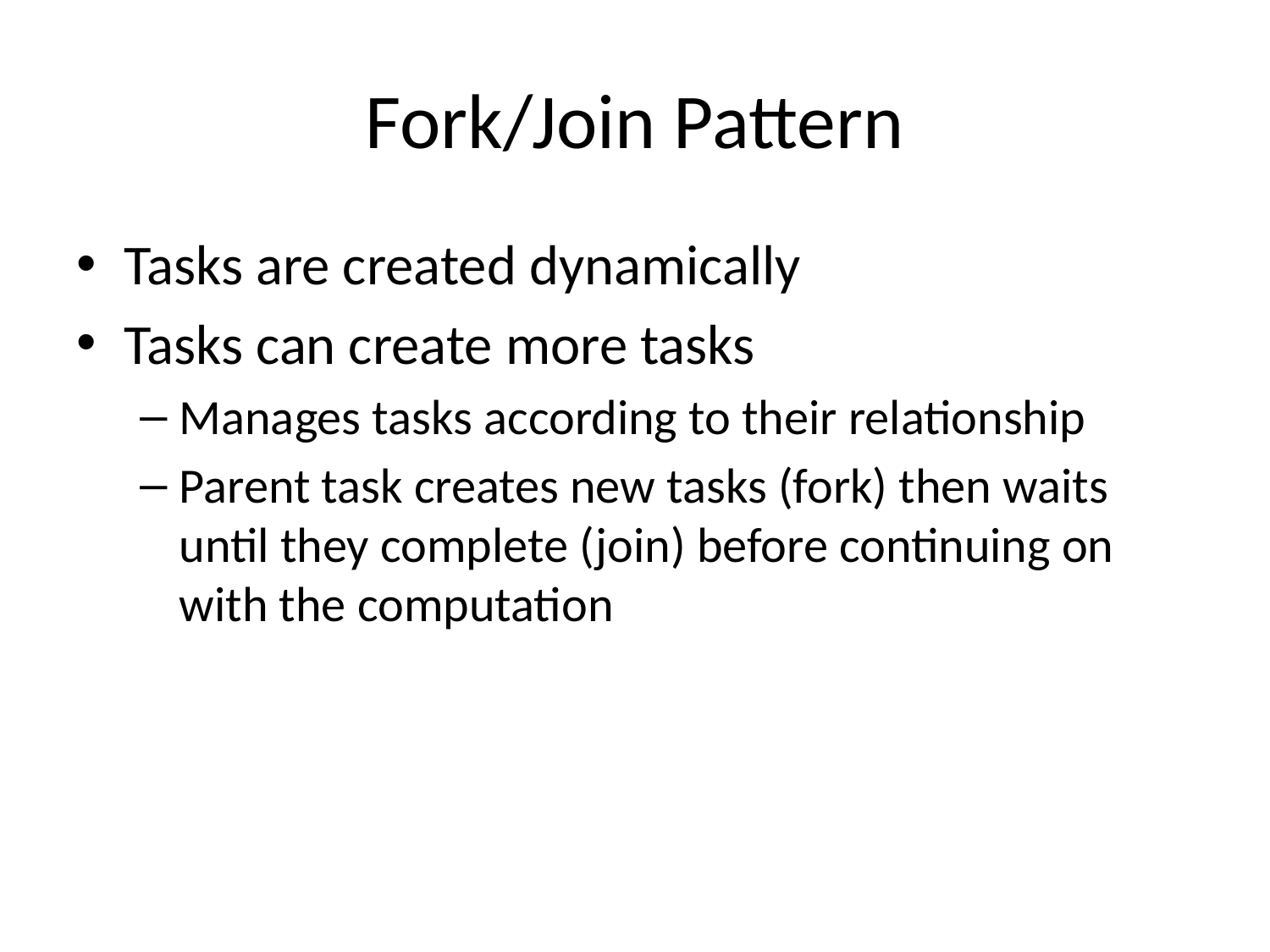

# Fork/Join Pattern
Tasks are created dynamically
Tasks can create more tasks
Manages tasks according to their relationship
Parent task creates new tasks (fork) then waits until they complete (join) before continuing on with the computation